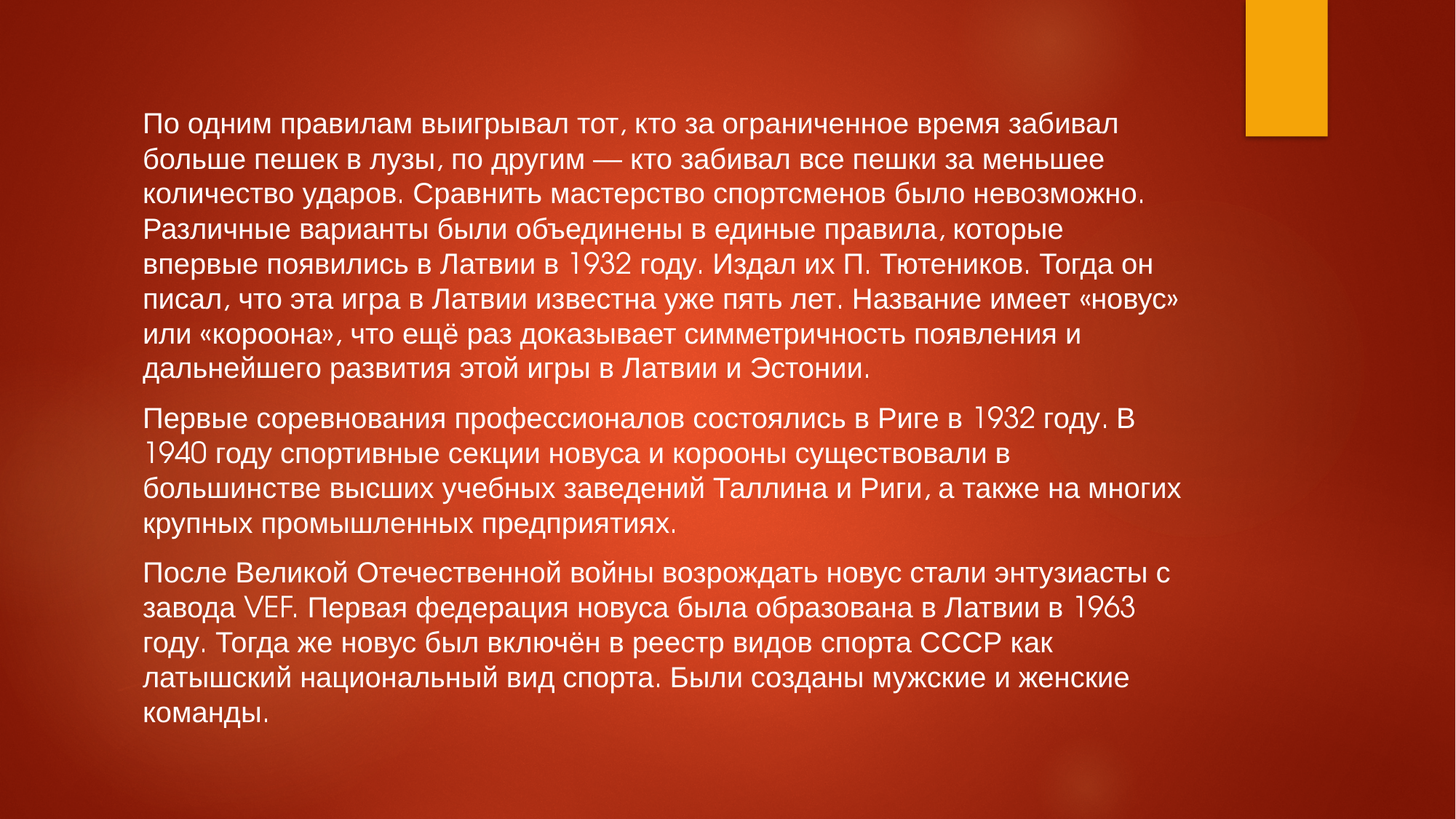

По одним правилам выигрывал тот, кто за ограниченное время забивал больше пешек в лузы, по другим — кто забивал все пешки за меньшее количество ударов. Сравнить мастерство спортсменов было невозможно. Различные варианты были объединены в единые правила, которые впервые появились в Латвии в 1932 году. Издал их П. Тютеников. Тогда он писал, что эта игра в Латвии известна уже пять лет. Название имеет «новус» или «короона», что ещё раз доказывает симметричность появления и дальнейшего развития этой игры в Латвии и Эстонии.
Первые соревнования профессионалов состоялись в Риге в 1932 году. В 1940 году спортивные секции новуса и корооны существовали в большинстве высших учебных заведений Таллина и Риги, а также на многих крупных промышленных предприятиях.
После Великой Отечественной войны возрождать новус стали энтузиасты с завода VEF. Первая федерация новуса была образована в Латвии в 1963 году. Тогда же новус был включён в реестр видов спорта СССР как латышский национальный вид спорта. Были созданы мужские и женские команды.